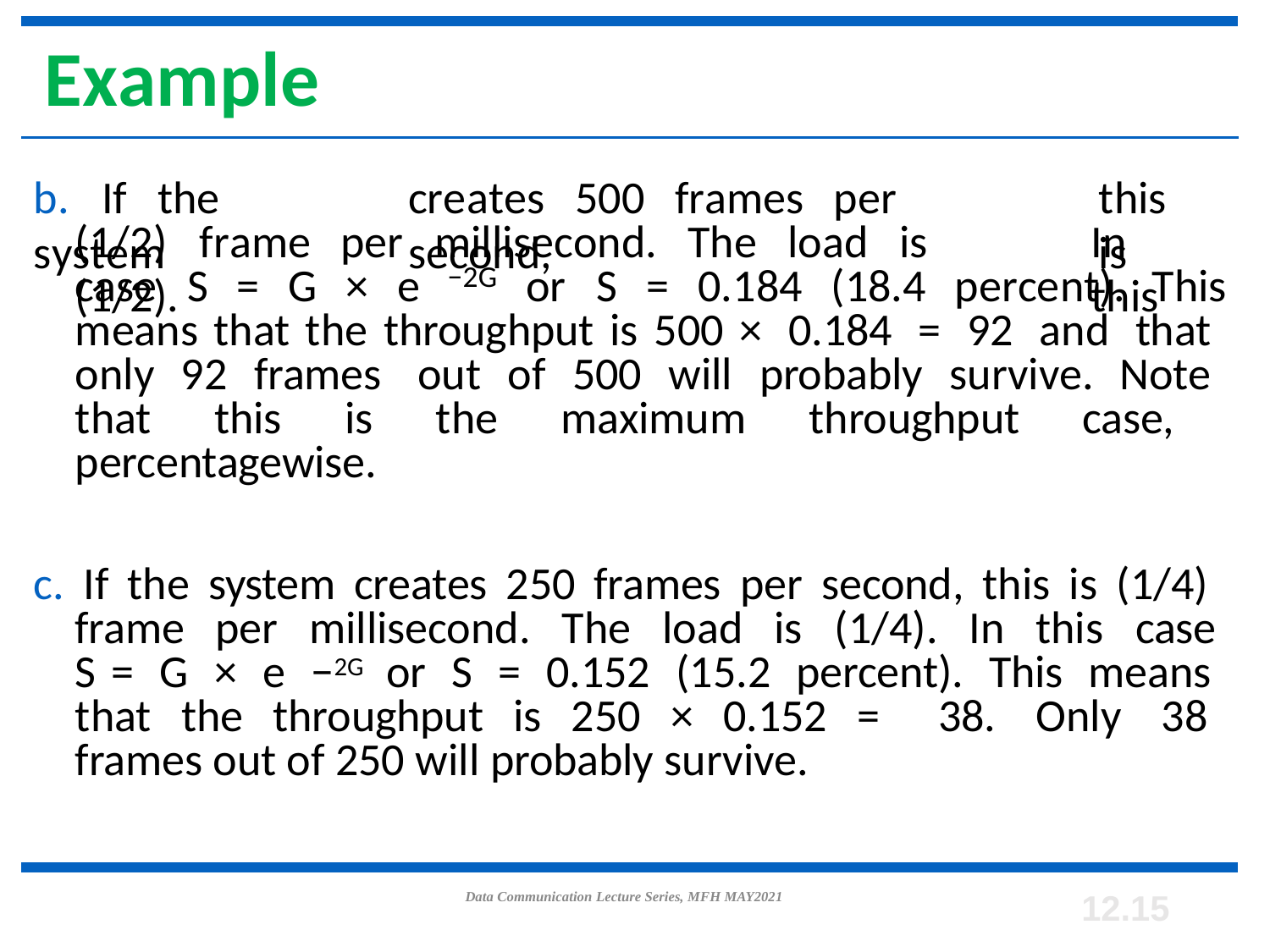

# Example

b.	If	the	system
creates	500	frames	per	second,
this	is
(1/2)	frame	per	millisecond.	The	load	is	(1/2).
In	this
case	S	=	G	×	e
or	S	=	0.184	(18.4	percent).	This
−2G
means that the throughput is 500 × 0.184 = 92 and that  only 92 frames out of 500 will probably survive. Note  that this is the maximum throughput case,  percentagewise.

c. If the system creates 250 frames per second, this is (1/4)  frame per millisecond. The load   is   (1/4). In this   case  S = G × e −2G  or S = 0.152 (15.2 percent). This means  that the throughput is 250 × 0.152 =   38. Only 38  frames out of 250 will probably survive.

Data Communication Lecture Series, MFH MAY2021
12.15